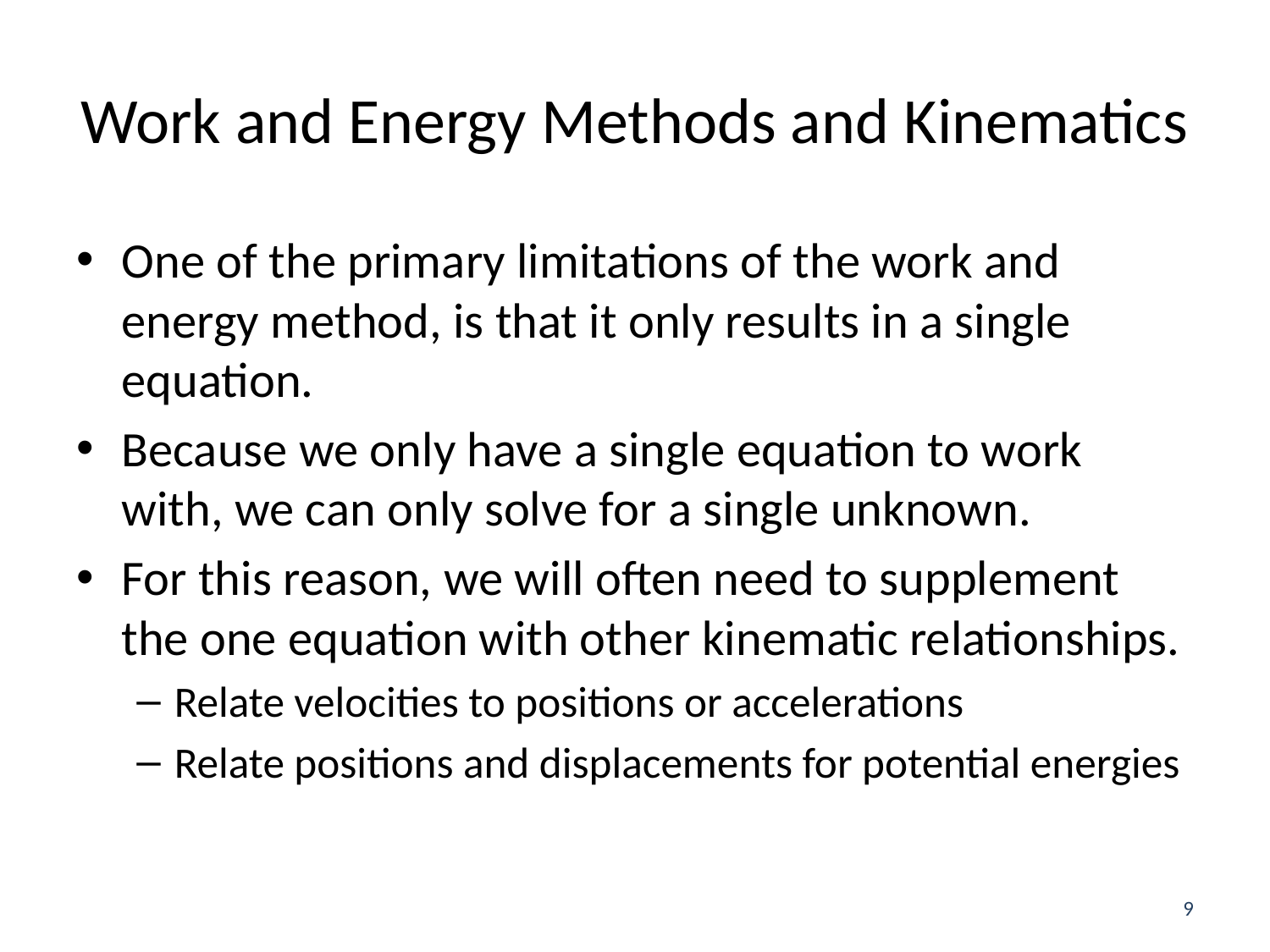

# Work and Energy Methods and Kinematics
One of the primary limitations of the work and energy method, is that it only results in a single equation.
Because we only have a single equation to work with, we can only solve for a single unknown.
For this reason, we will often need to supplement the one equation with other kinematic relationships.
Relate velocities to positions or accelerations
Relate positions and displacements for potential energies
9